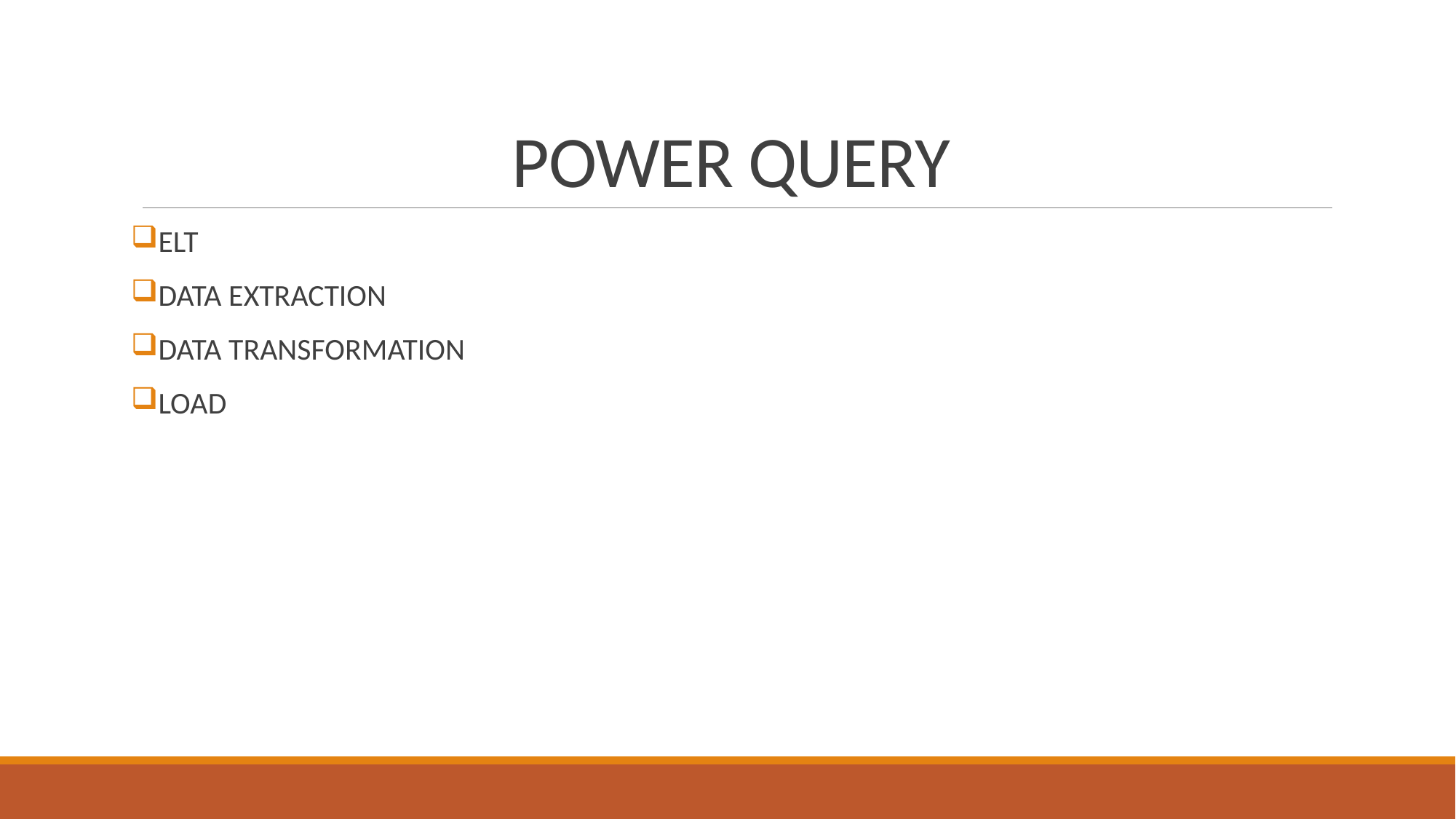

# POWER QUERY
ELT
DATA EXTRACTION
DATA TRANSFORMATION
LOAD